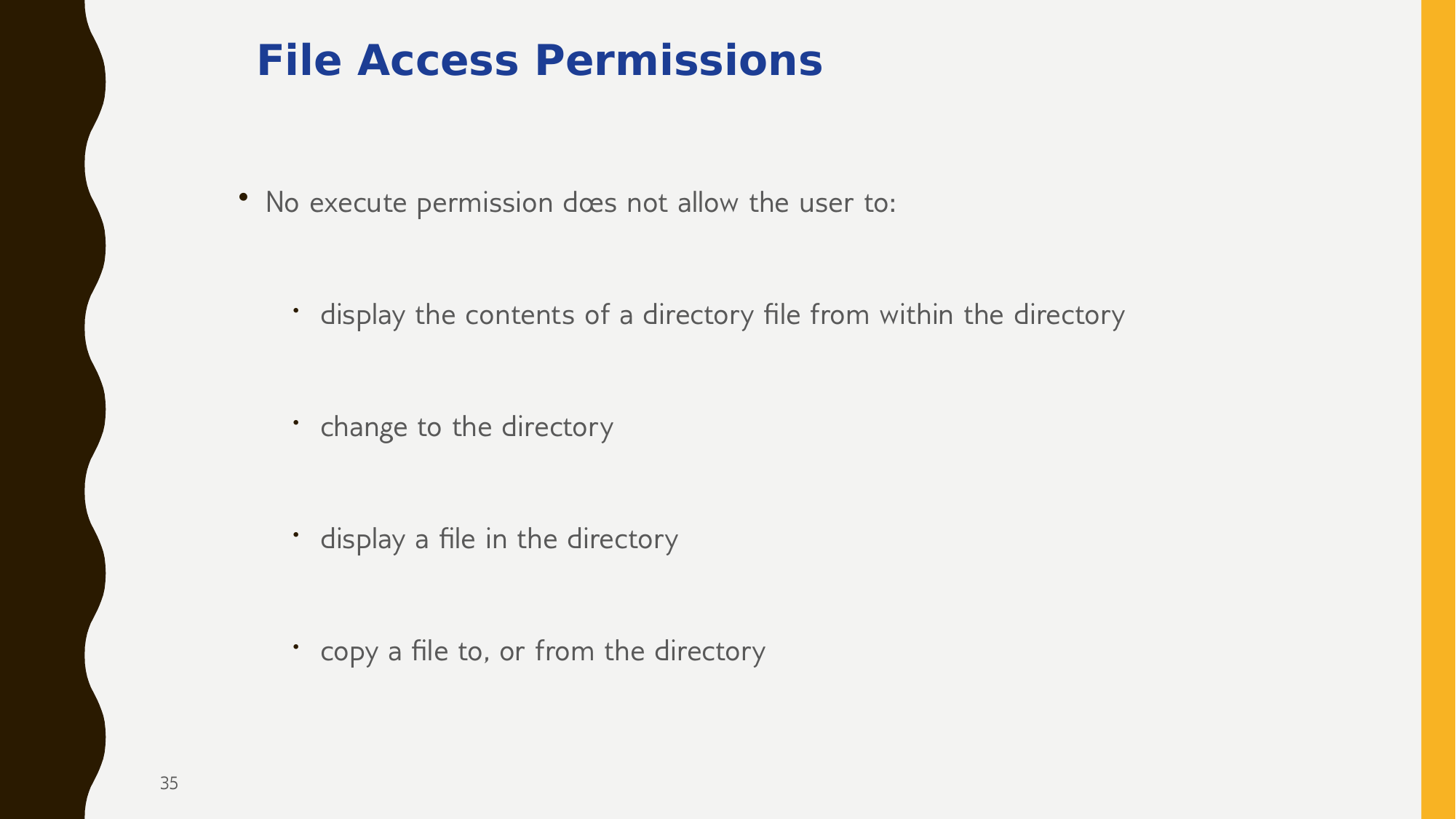

File Access Permissions
No execute permission does not allow the user to:

display the contents of a directory file from within the directory

change to the directory

display a file in the directory

copy a file to, or from the directory
35